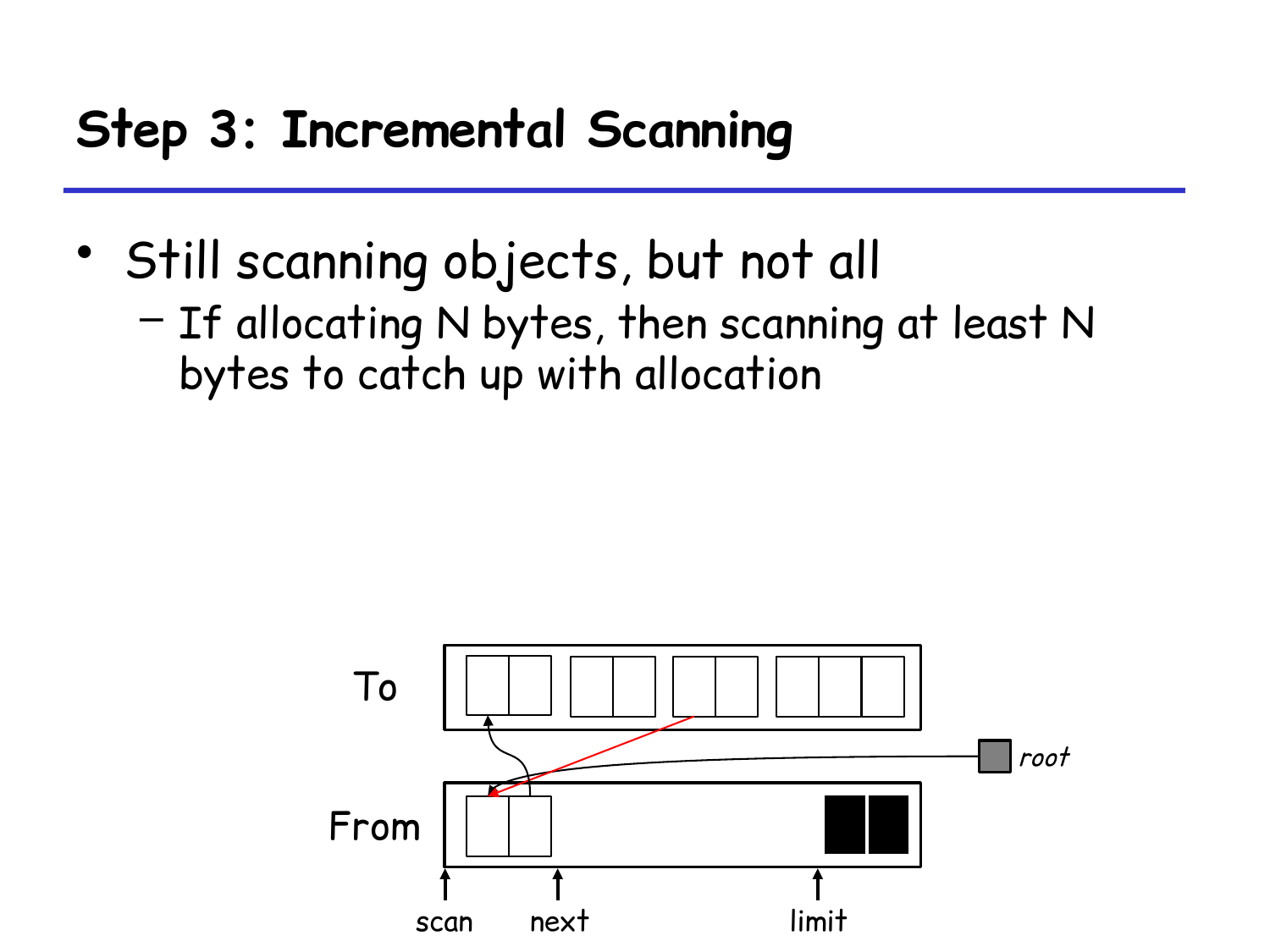

# Step 3: Incremental Scanning
Still scanning objects, but not all
If allocating N bytes, then scanning at least N bytes to catch up with allocation

To

root

From

55
scan
next
limit